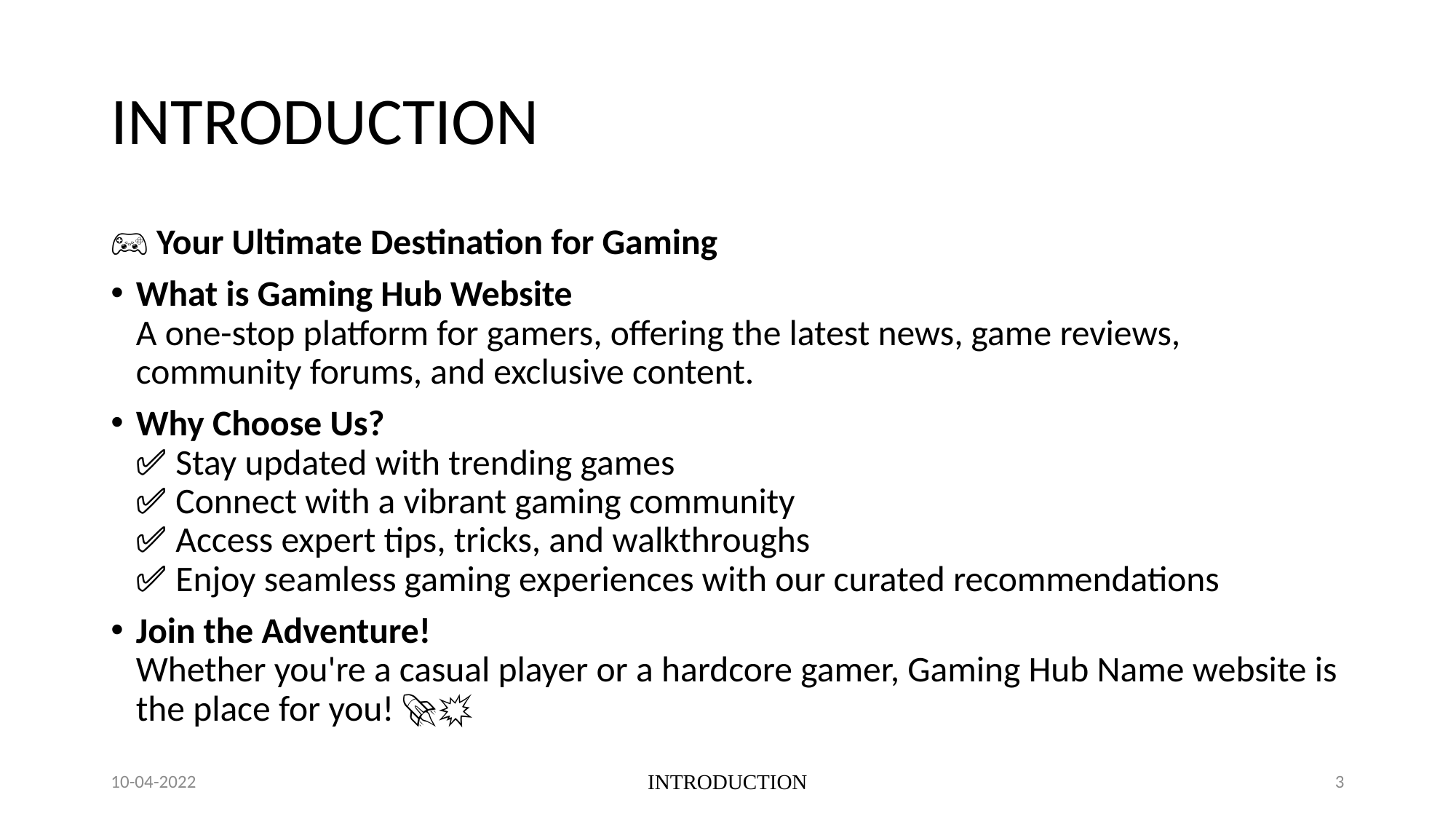

# INTRODUCTION
🎮 Your Ultimate Destination for Gaming
What is Gaming Hub Website
A one-stop platform for gamers, offering the latest news, game reviews, community forums, and exclusive content.
Why Choose Us?
✅ Stay updated with trending games
✅ Connect with a vibrant gaming community
✅ Access expert tips, tricks, and walkthroughs
✅ Enjoy seamless gaming experiences with our curated recommendations
Join the Adventure!
Whether you're a casual player or a hardcore gamer, Gaming Hub Name website is the place for you! 🚀💥

10-04-2022
INTRODUCTION
3